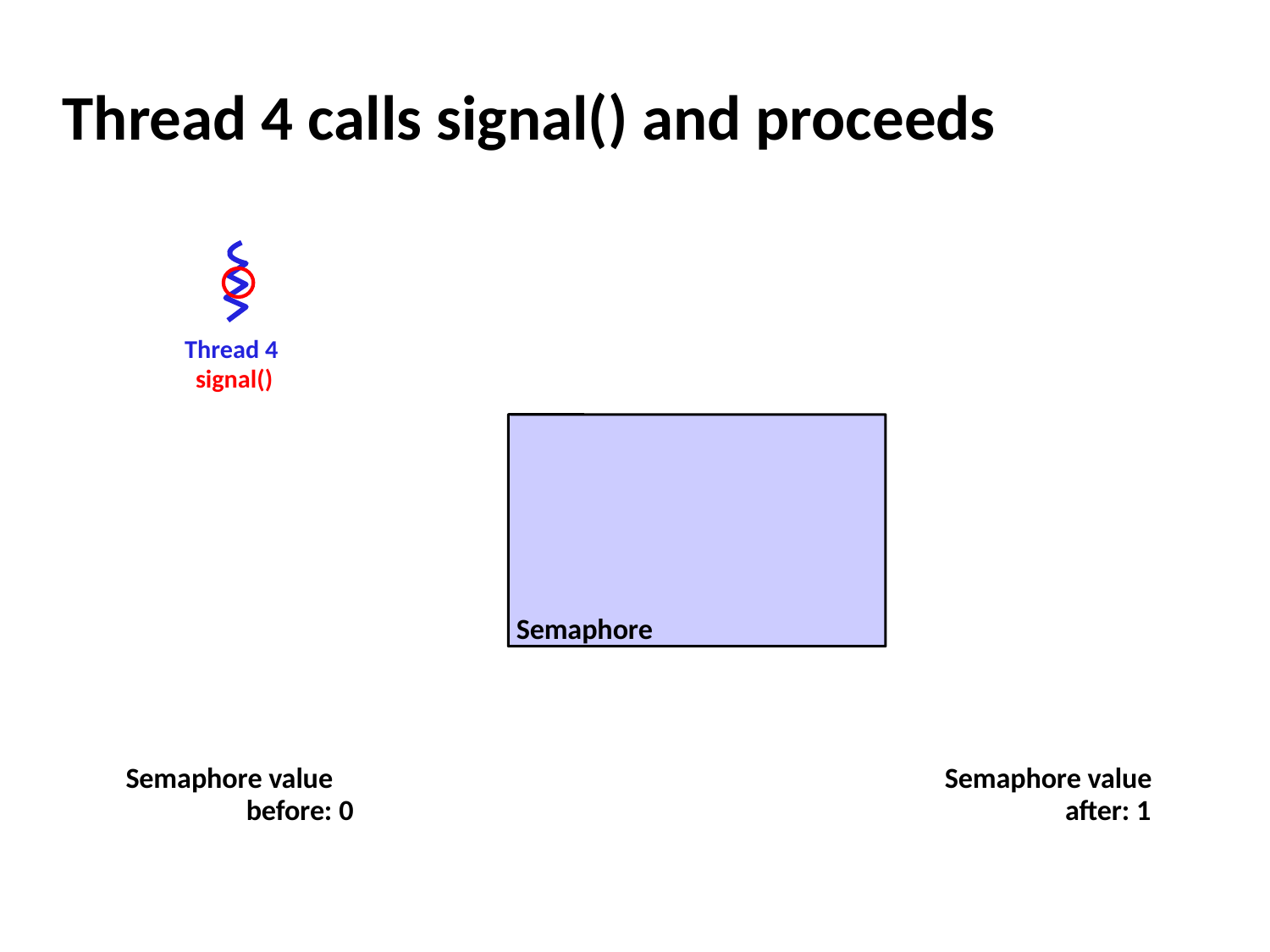

# Thread 4 calls signal() and proceeds

Thread 4
signal()

 Semaphore
 Semaphore value
		before: 0
 Semaphore value
		after: 1